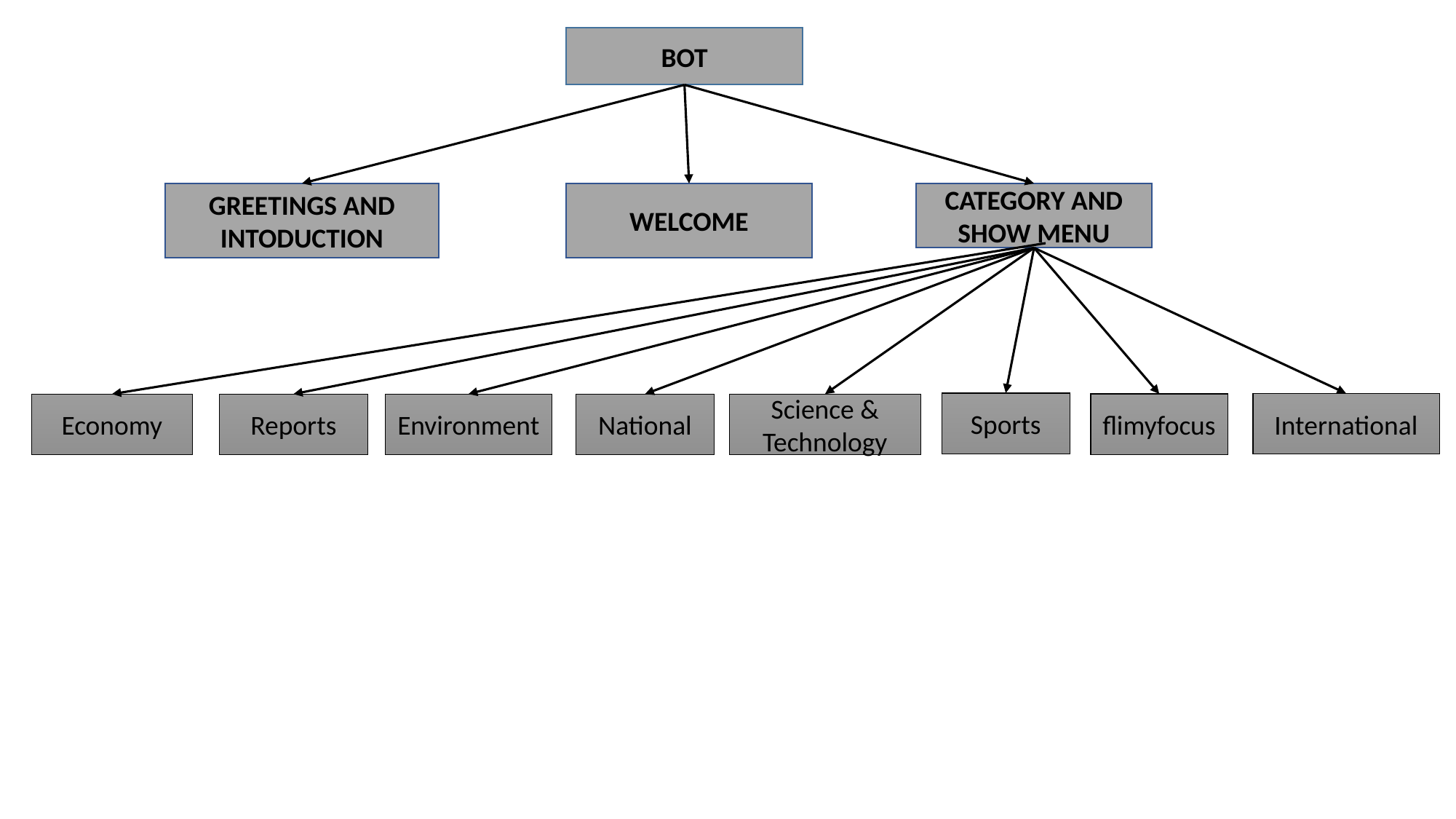

BOT
WELCOME
CATEGORY AND SHOW MENU
GREETINGS AND INTODUCTION
Sports
International
flimyfocus
Economy
Reports
Environment
National
Science & Technology